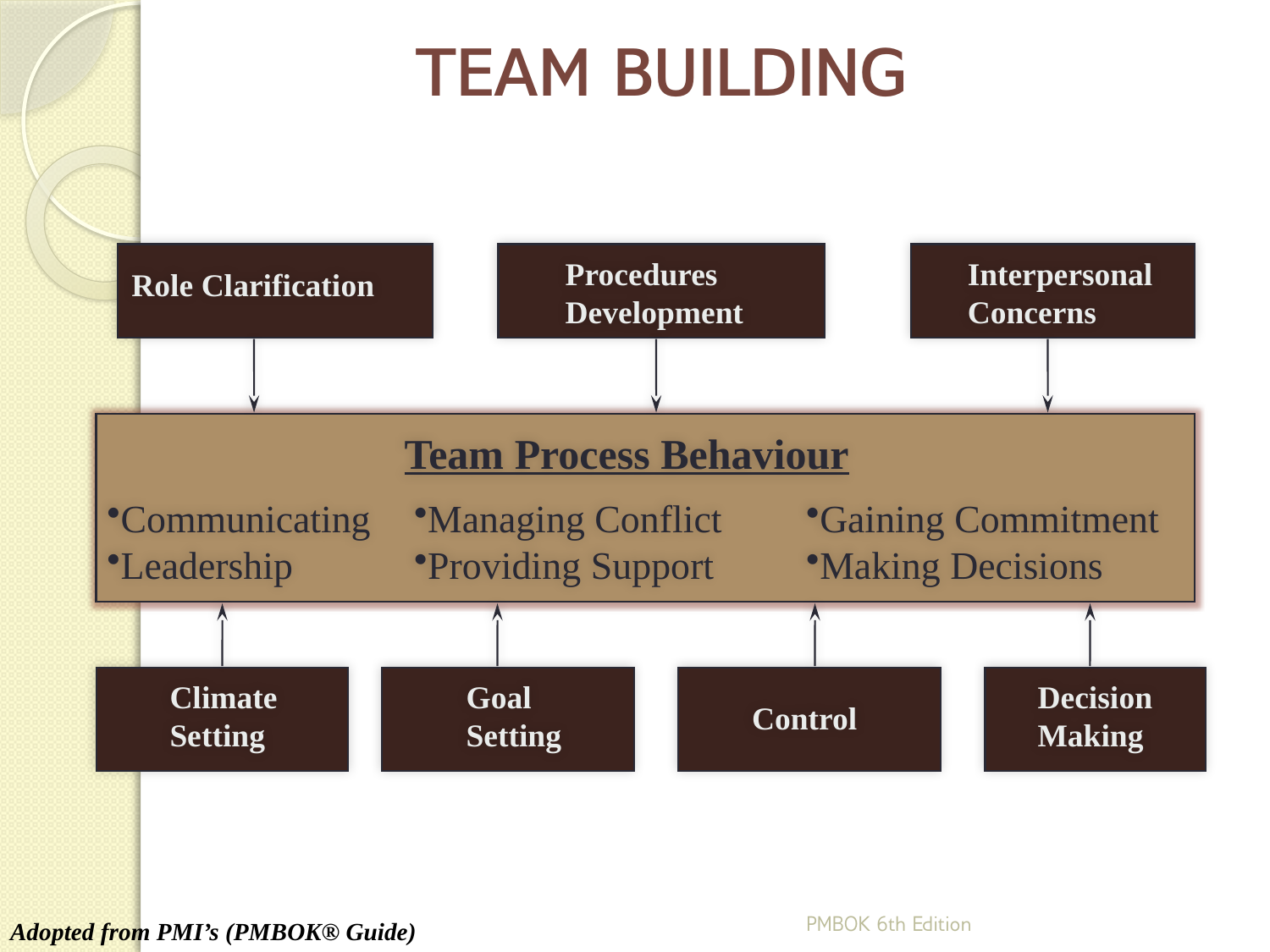

# TEAM BUILDING

Procedures
Development
Interpersonal
Concerns
Role Clarification

Team Process Behaviour
Communicating
Leadership
Managing Conflict
Providing Support
Gaining Commitment
Making Decisions

Climate
Setting
Goal
Setting
Decision
Making
Control
PMBOK 6th Edition
Adopted from PMI’s (PMBOK® Guide)